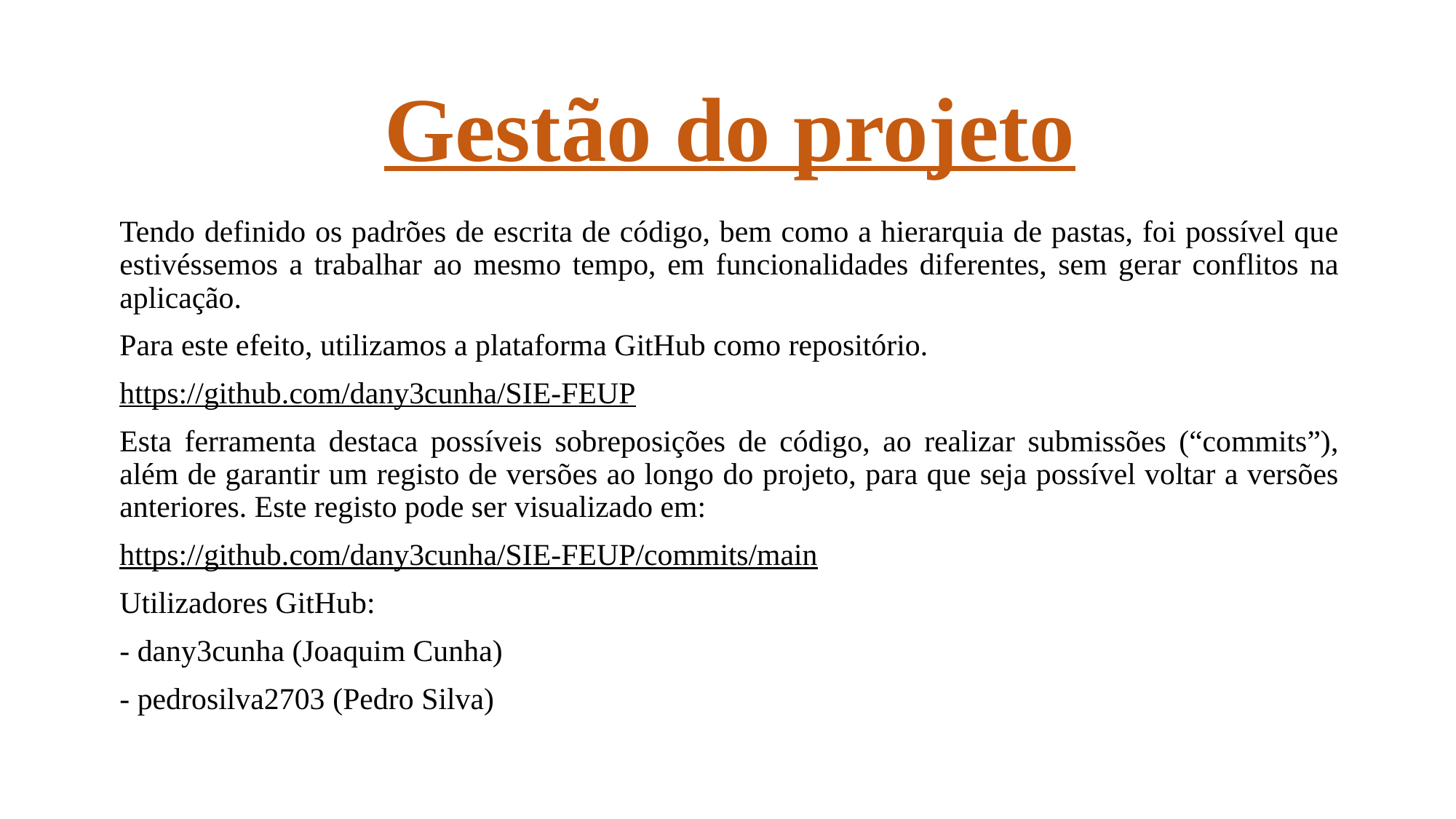

# Gestão do projeto
Tendo definido os padrões de escrita de código, bem como a hierarquia de pastas, foi possível que estivéssemos a trabalhar ao mesmo tempo, em funcionalidades diferentes, sem gerar conflitos na aplicação.
Para este efeito, utilizamos a plataforma GitHub como repositório.
https://github.com/dany3cunha/SIE-FEUP
Esta ferramenta destaca possíveis sobreposições de código, ao realizar submissões (“commits”), além de garantir um registo de versões ao longo do projeto, para que seja possível voltar a versões anteriores. Este registo pode ser visualizado em:
https://github.com/dany3cunha/SIE-FEUP/commits/main
Utilizadores GitHub:
- dany3cunha (Joaquim Cunha)
- pedrosilva2703 (Pedro Silva)